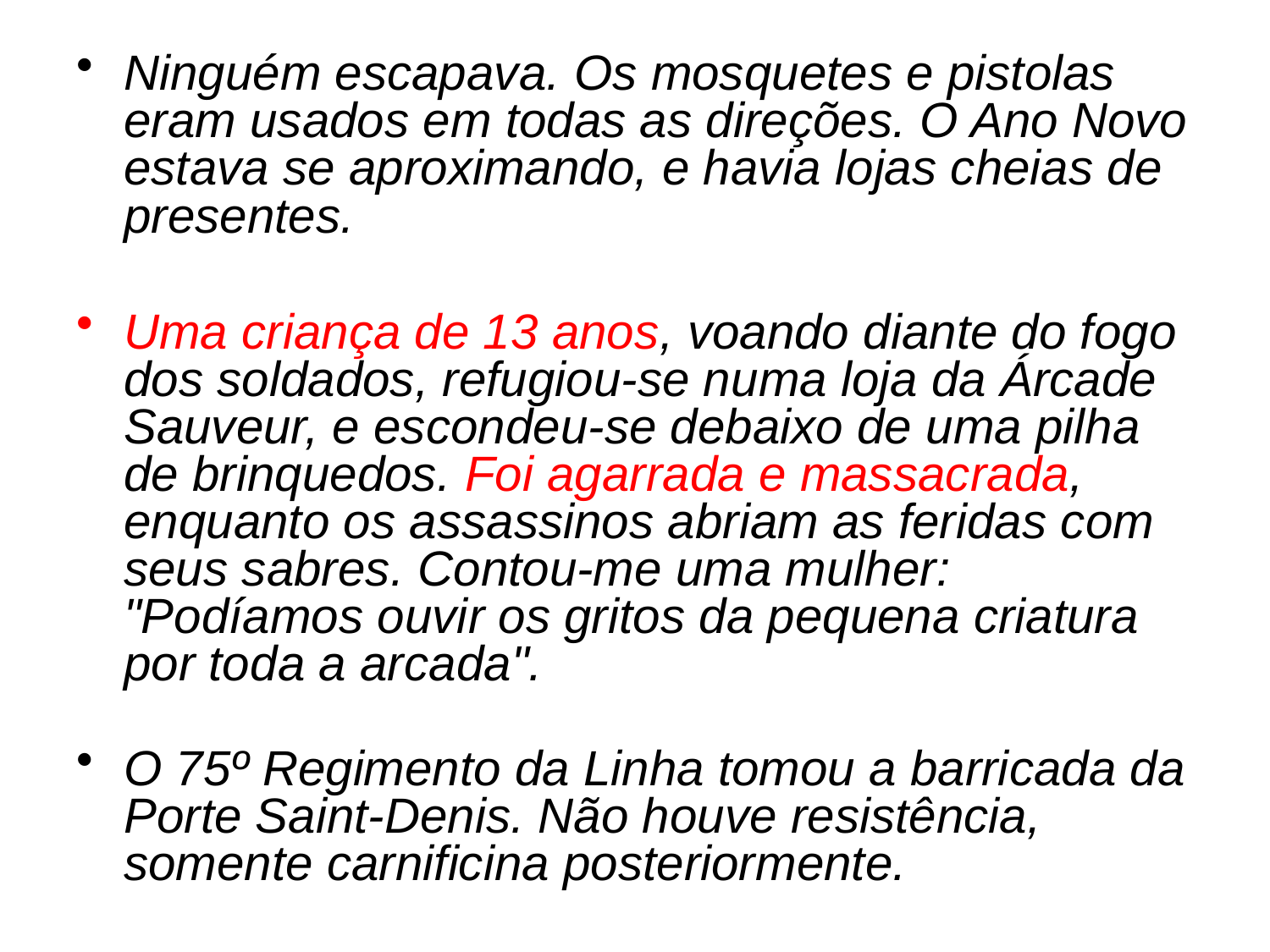

Ninguém escapava. Os mosquetes e pistolas eram usados em todas as direções. O Ano Novo estava se aproximando, e havia lojas cheias de presentes.
Uma criança de 13 anos, voando diante do fogo dos soldados, refugiou-se numa loja da Árcade Sauveur, e escondeu-se debaixo de uma pilha de brinquedos. Foi agarrada e massacrada, enquanto os assassinos abriam as feridas com seus sabres. Contou-me uma mulher: "Podíamos ouvir os gritos da pequena criatura por toda a arcada".
O 75º Regimento da Linha tomou a barricada da Porte Saint-Denis. Não houve resistência, somente carnificina posteriormente.